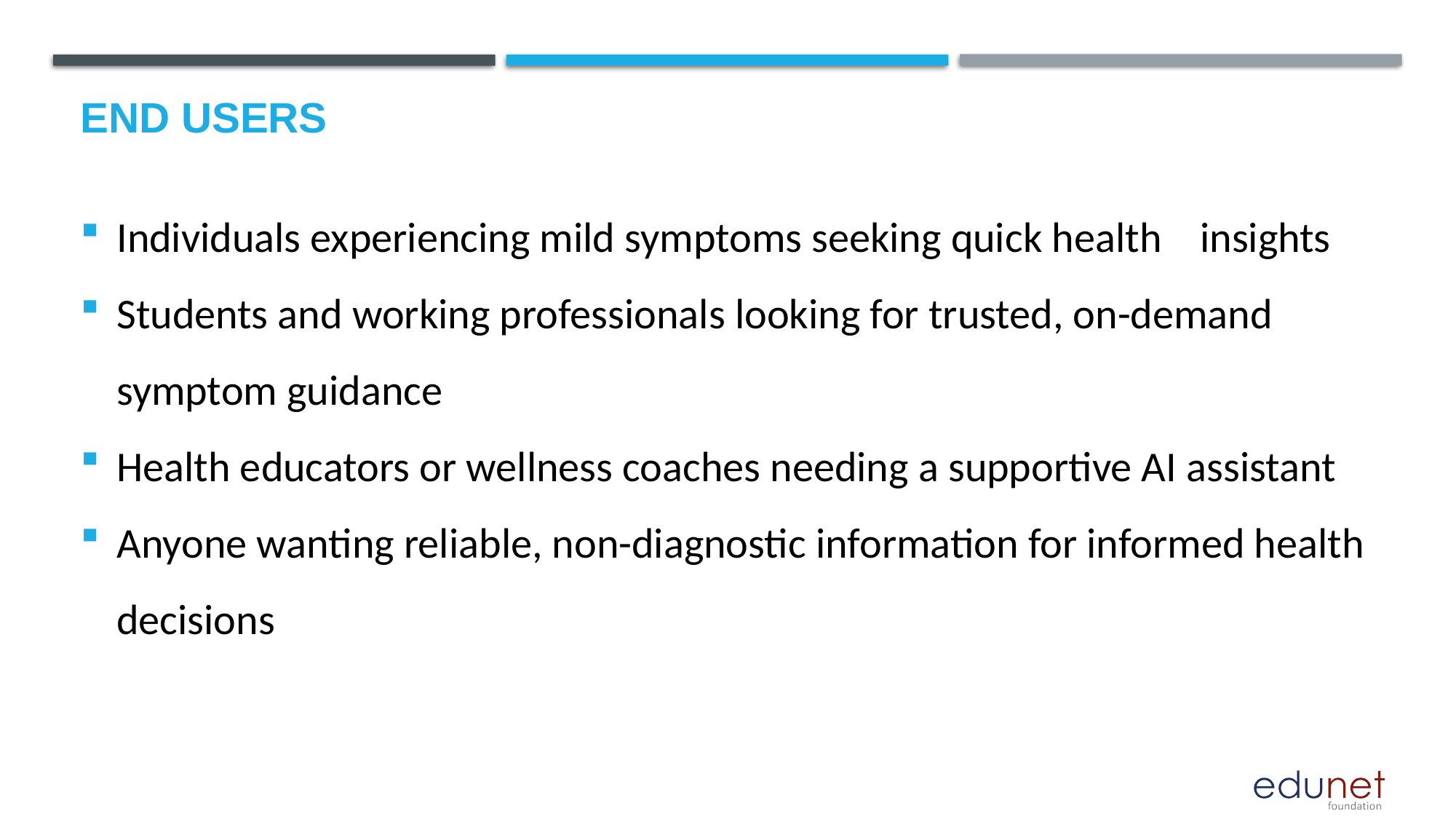

# End users
Individuals experiencing mild symptoms seeking quick health    insights
Students and working professionals looking for trusted, on-demand symptom guidance
Health educators or wellness coaches needing a supportive AI assistant
Anyone wanting reliable, non-diagnostic information for informed health decisions